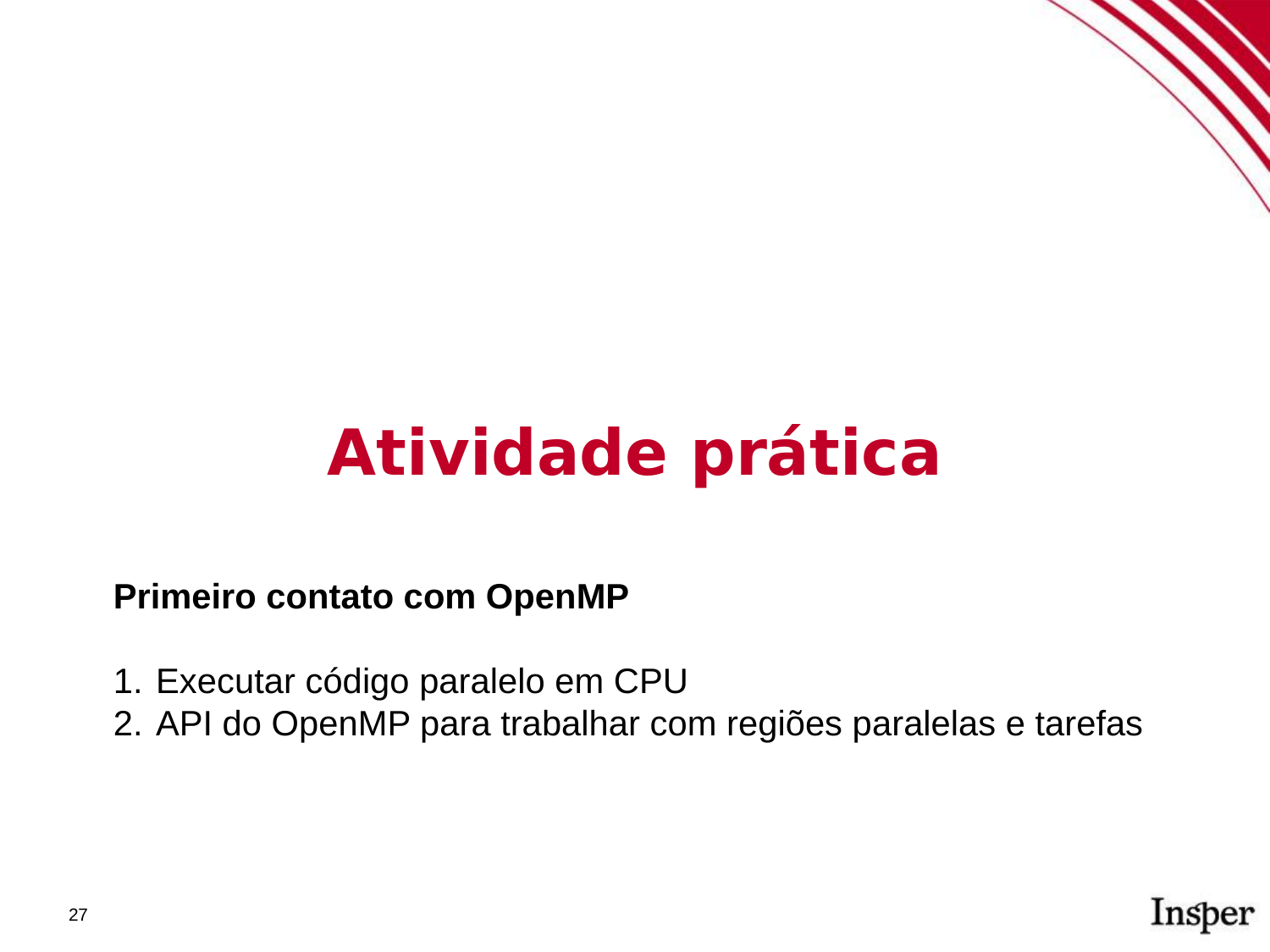

Atividade prática
Primeiro contato com OpenMP

Executar código paralelo em CPU
API do OpenMP para trabalhar com regiões paralelas e tarefas

27